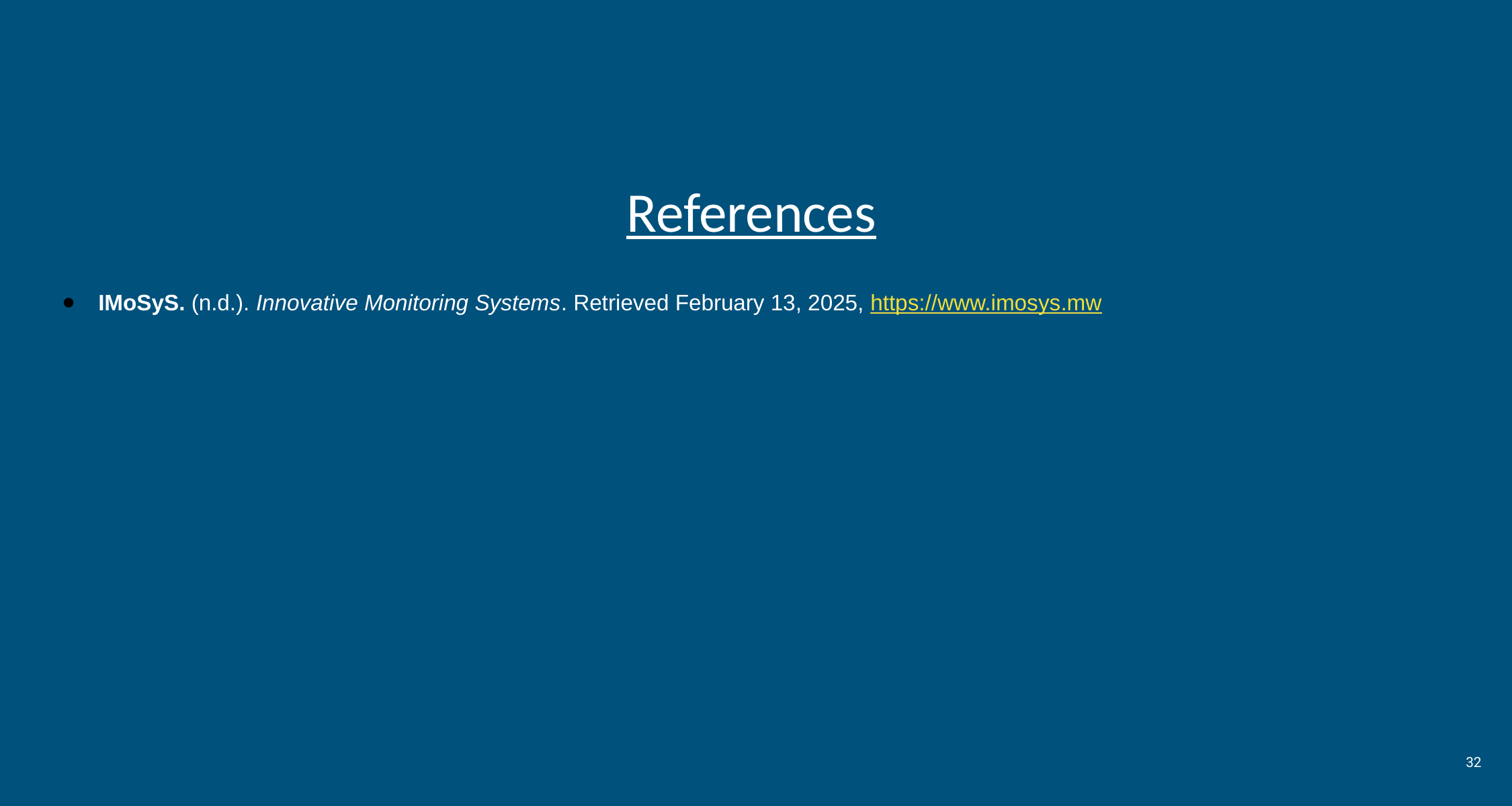

References

IMoSyS. (n.d.). Innovative Monitoring Systems. Retrieved February 13, 2025, https://www.imosys.mw
32